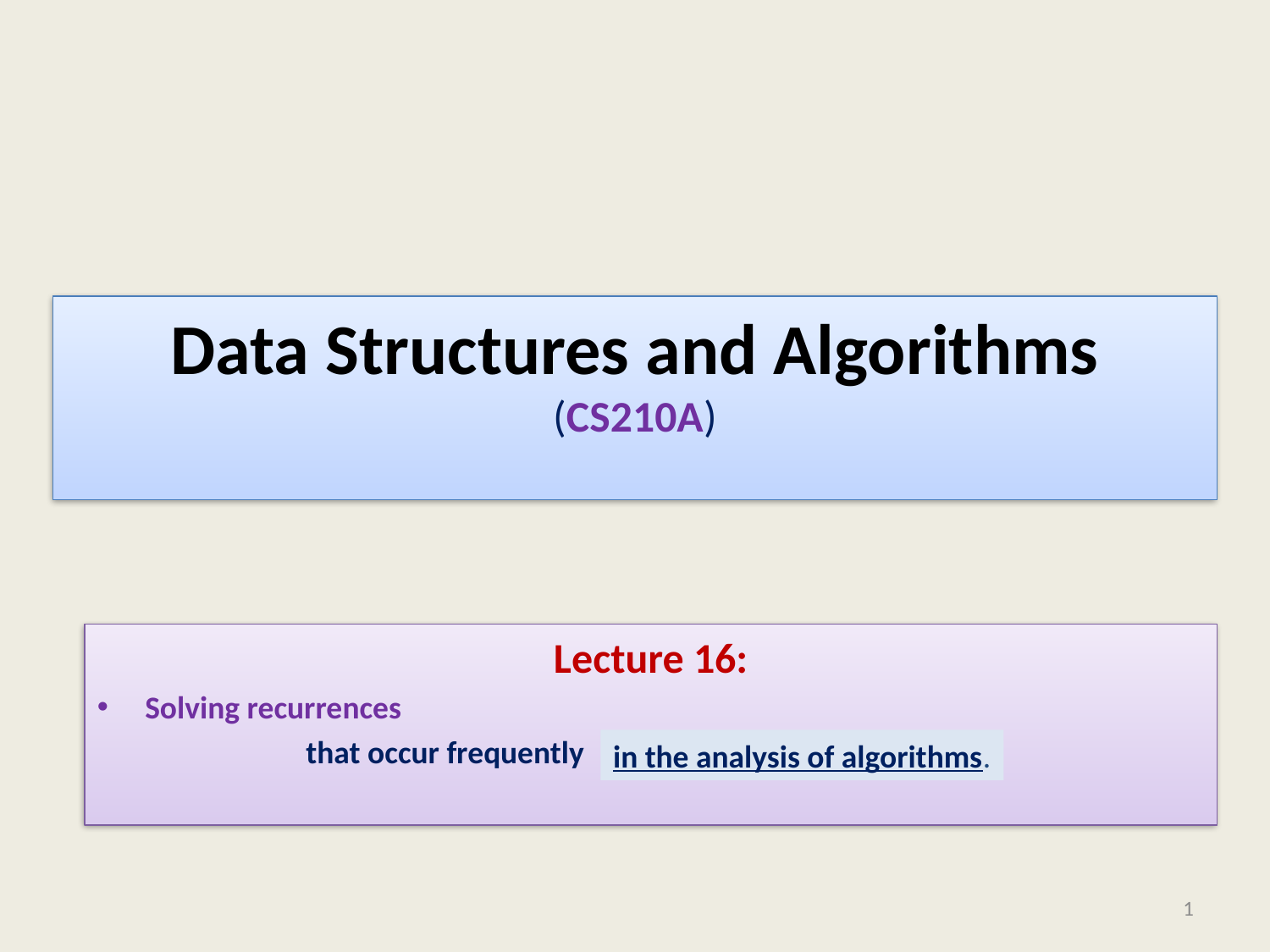

# Data Structures and Algorithms (CS210A)
Lecture 16:
Solving recurrences
                             that occur frequently     …
in the analysis of algorithms.
1